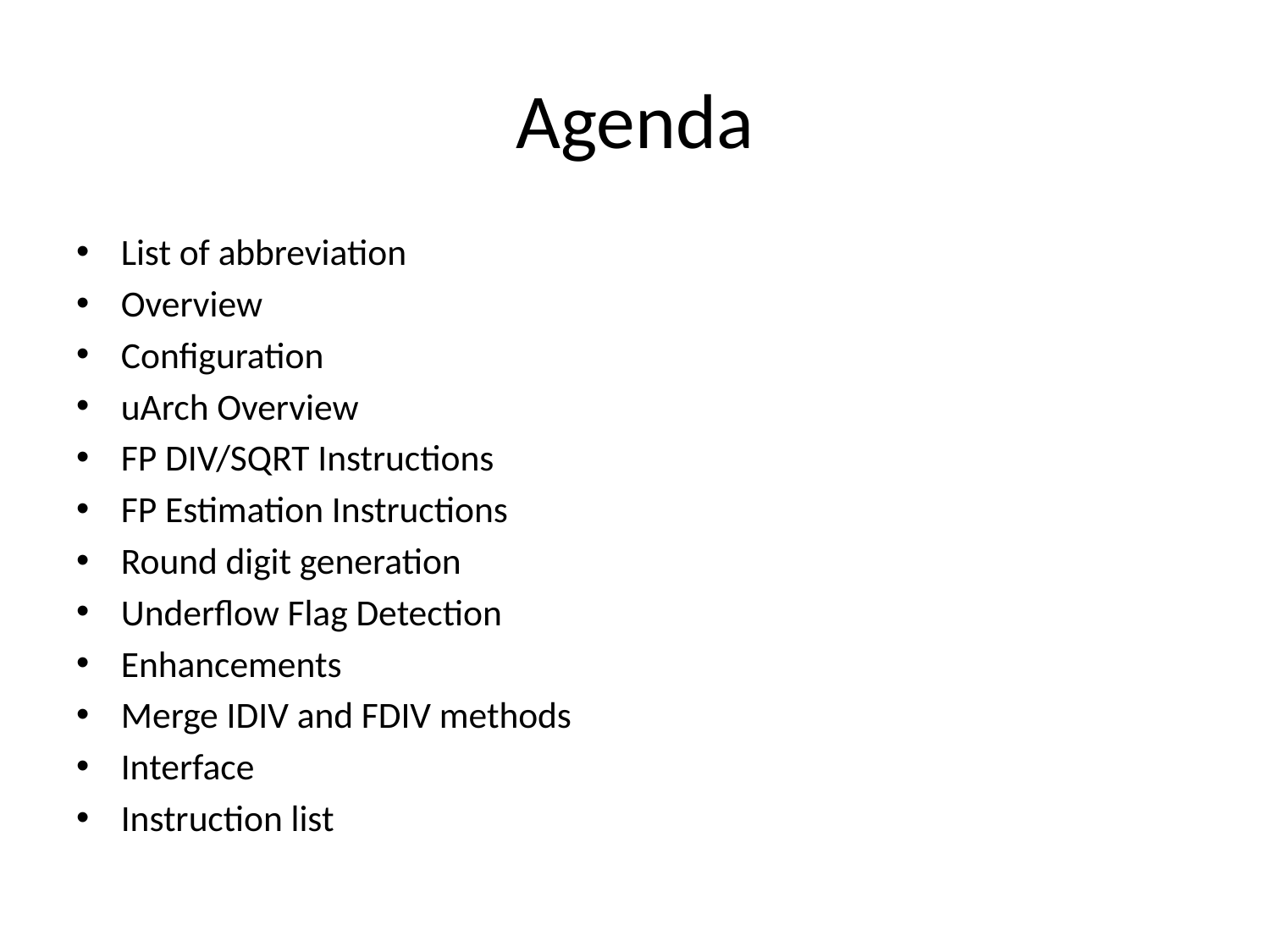

# Agenda
List of abbreviation
Overview
Configuration
uArch Overview
FP DIV/SQRT Instructions
FP Estimation Instructions
Round digit generation
Underflow Flag Detection
Enhancements
Merge IDIV and FDIV methods
Interface
Instruction list